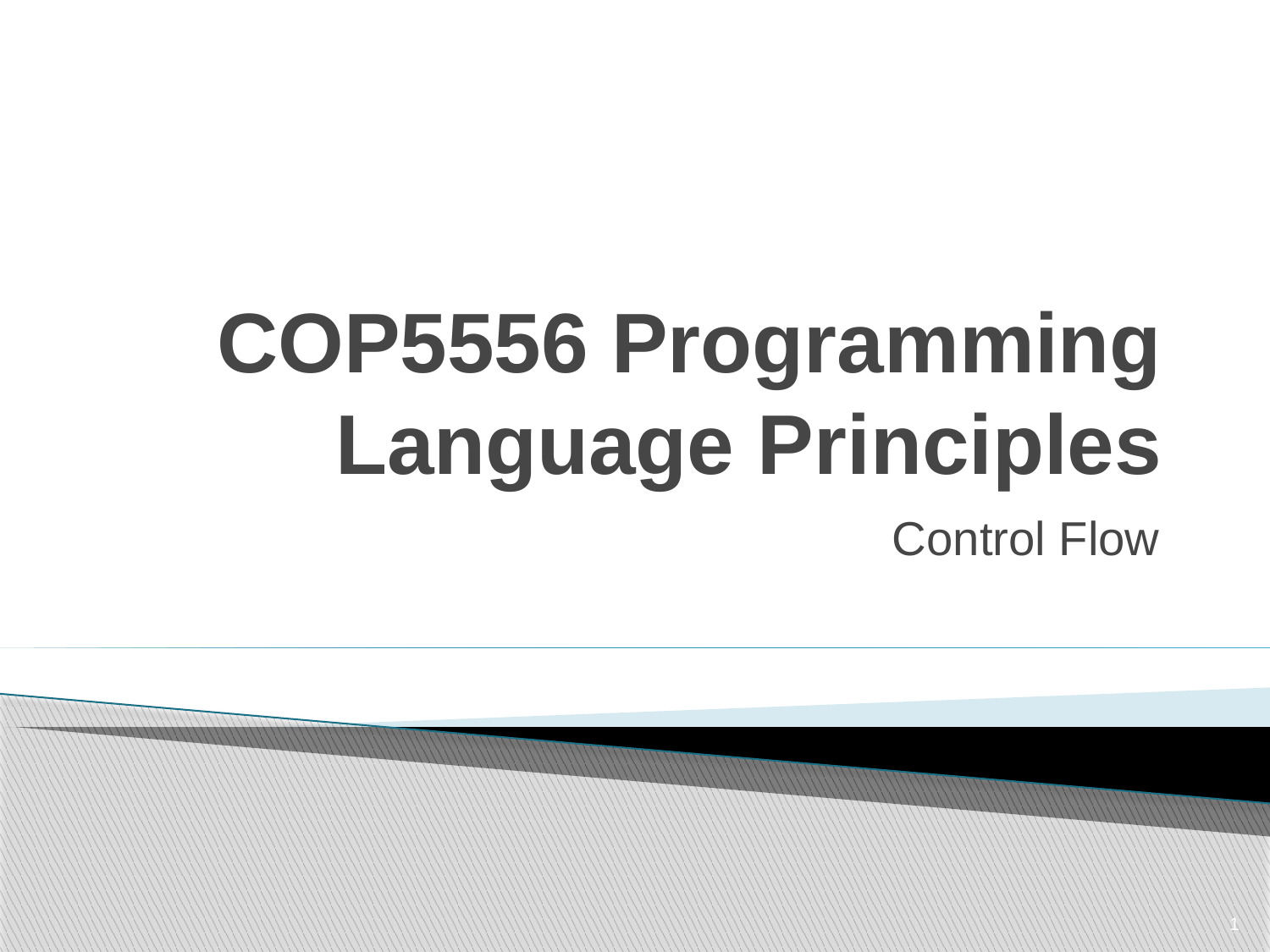

# COP5556 Programming Language Principles
Control Flow
1